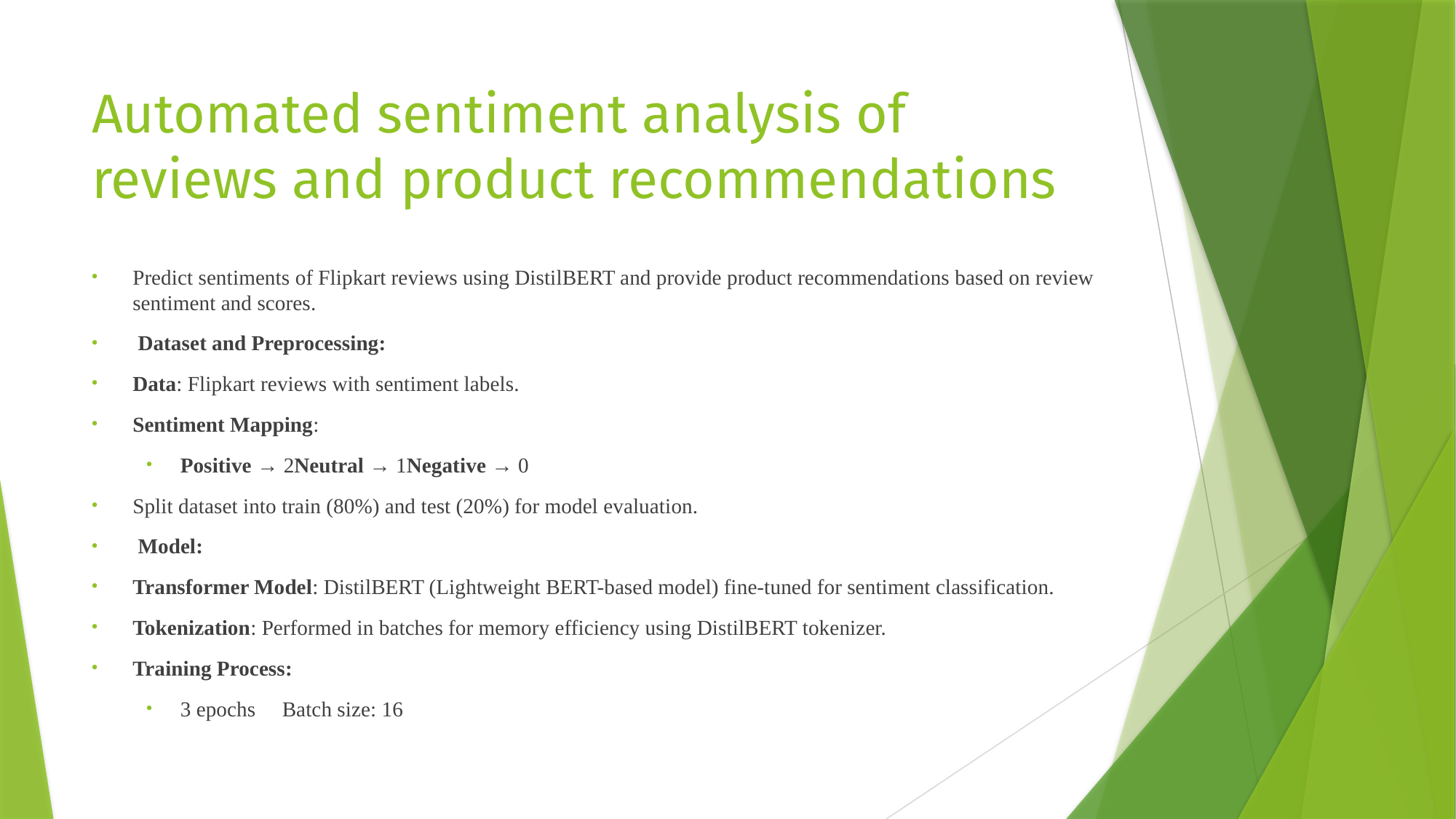

# Automated sentiment analysis of reviews and product recommendations
Predict sentiments of Flipkart reviews using DistilBERT and provide product recommendations based on review sentiment and scores.
 Dataset and Preprocessing:
Data: Flipkart reviews with sentiment labels.
Sentiment Mapping:
Positive → 2Neutral → 1Negative → 0
Split dataset into train (80%) and test (20%) for model evaluation.
 Model:
Transformer Model: DistilBERT (Lightweight BERT-based model) fine-tuned for sentiment classification.
Tokenization: Performed in batches for memory efficiency using DistilBERT tokenizer.
Training Process:
3 epochs     Batch size: 16